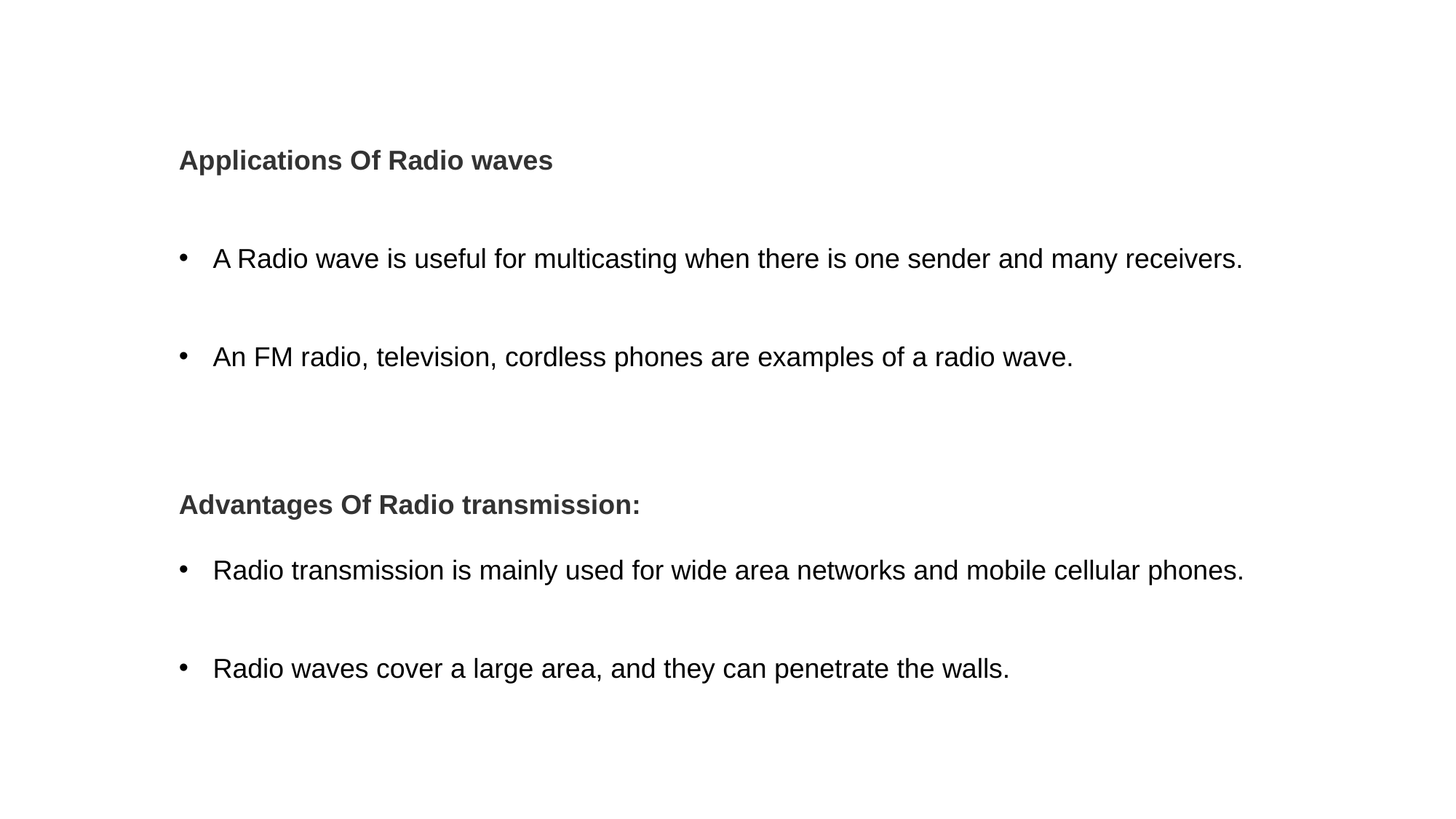

Applications Of Radio waves

A Radio wave is useful for multicasting when there is one sender and many receivers.

An FM radio, television, cordless phones are examples of a radio wave.
Advantages Of Radio transmission:

Radio transmission is mainly used for wide area networks and mobile cellular phones.

Radio waves cover a large area, and they can penetrate the walls.